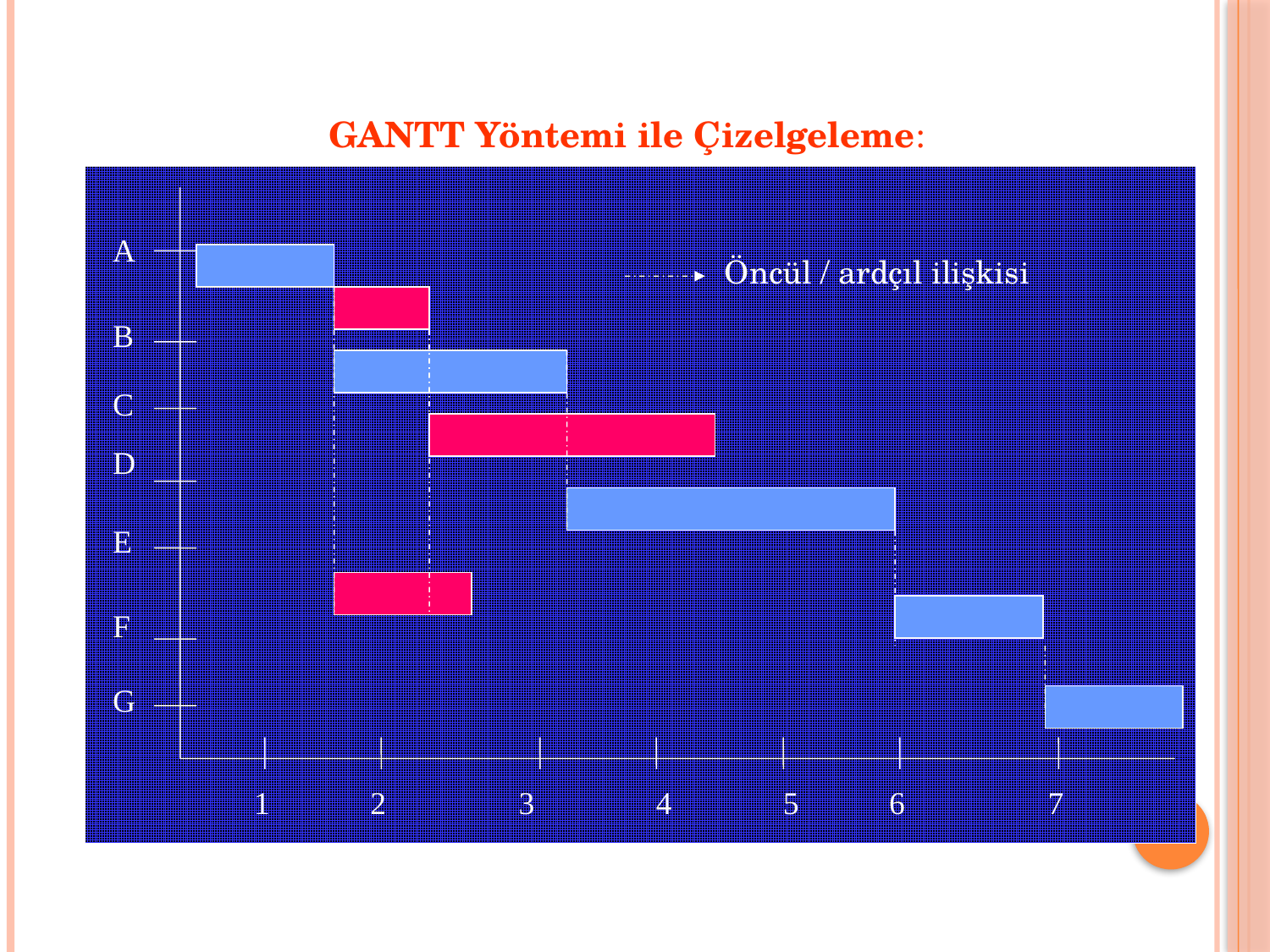

GANTT Yöntemi ile Çizelgeleme:

A
B
C
D

E
F
G

1
2
3
4
5
6
7

Öncül / ardçıl ilişkisi